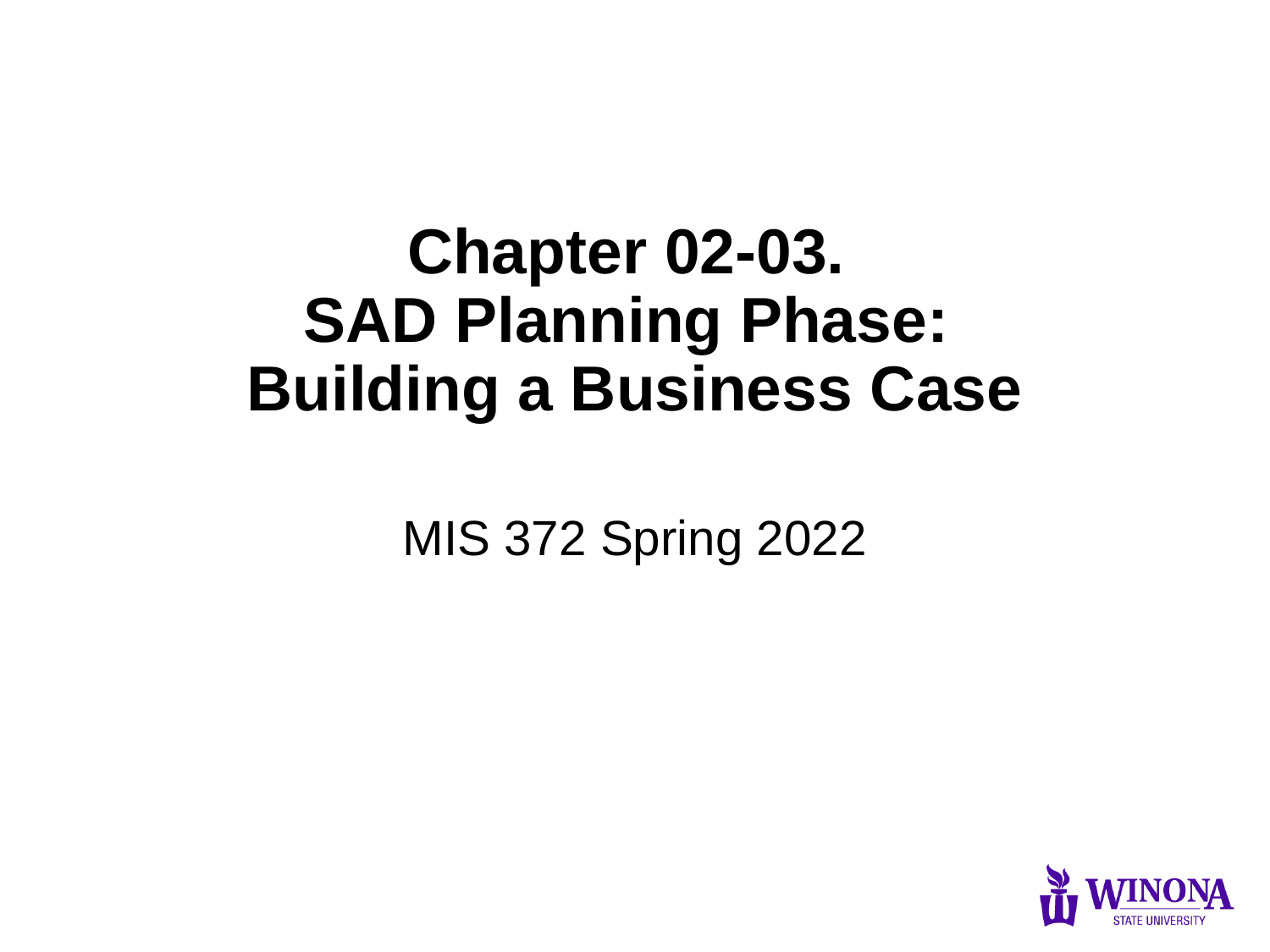

# Chapter 02-03. SAD Planning Phase: Building a Business Case
MIS 372 Spring 2022